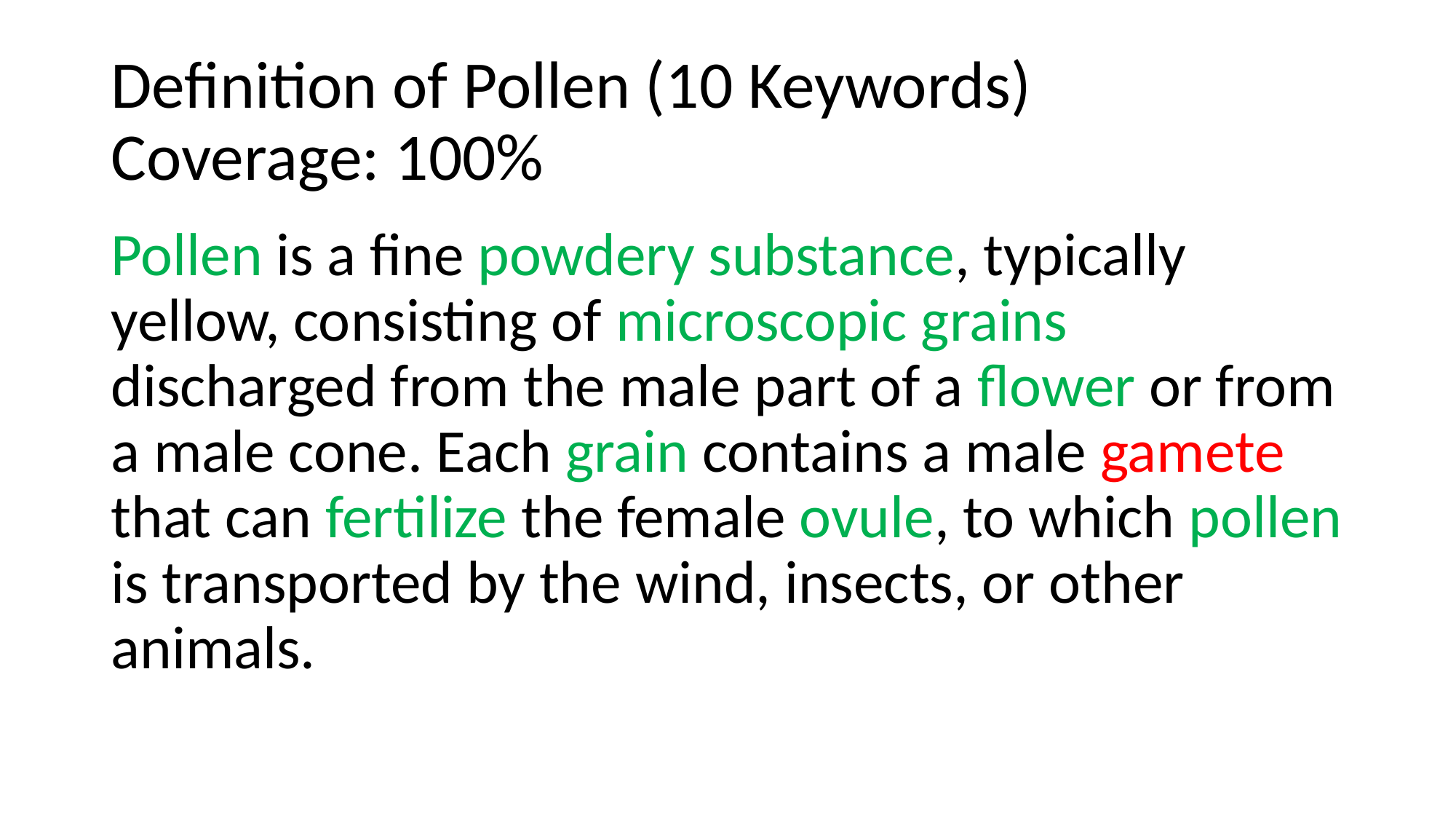

# Definition of Pollen (10 Keywords) Coverage: 100%
Pollen is a fine powdery substance, typically yellow, consisting of microscopic grains discharged from the male part of a flower or from a male cone. Each grain contains a male gamete that can fertilize the female ovule, to which pollen is transported by the wind, insects, or other animals.